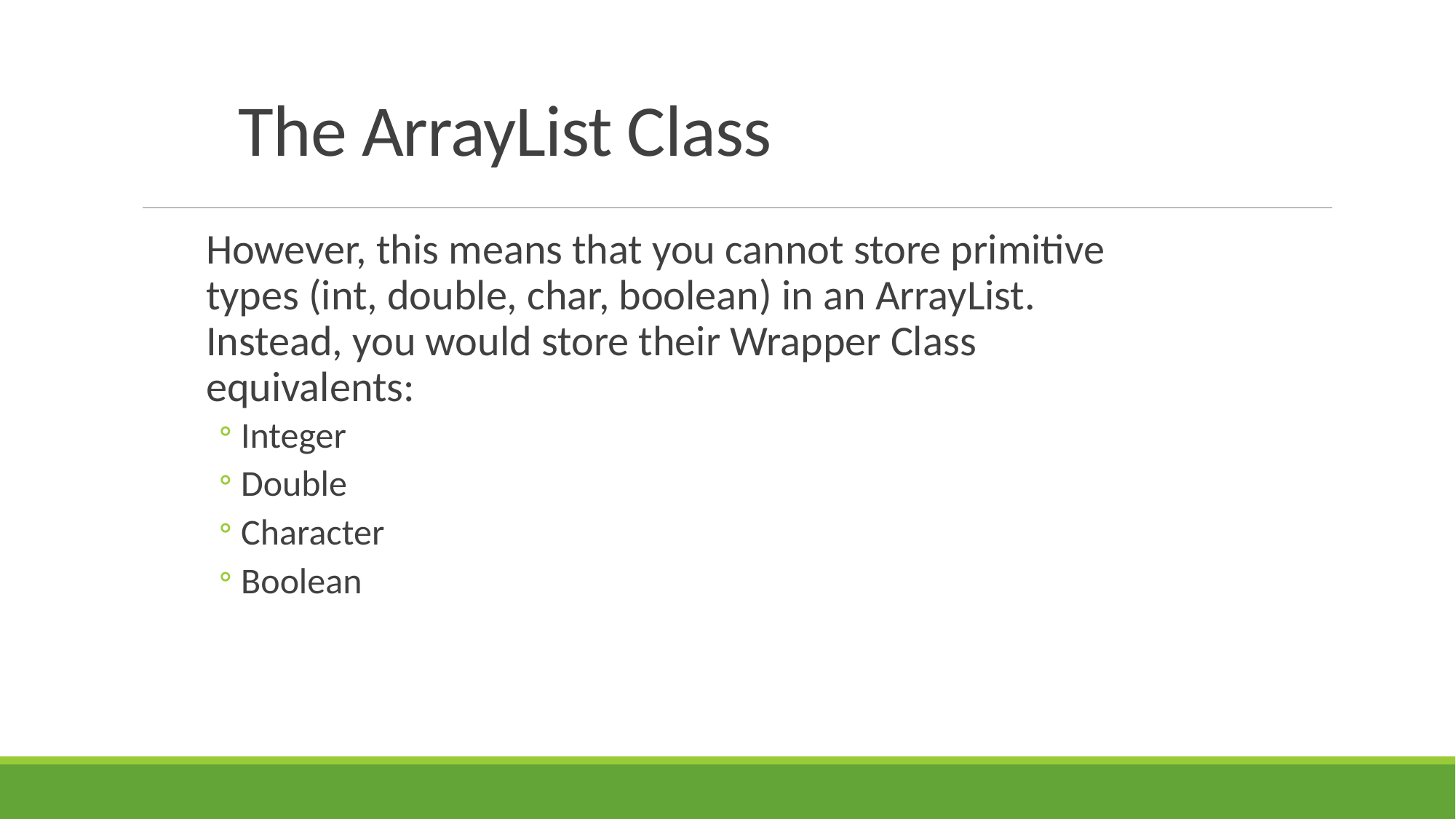

# The ArrayList Class
However, this means that you cannot store primitive types (int, double, char, boolean) in an ArrayList. Instead, you would store their Wrapper Class equivalents:
Integer
Double
Character
Boolean